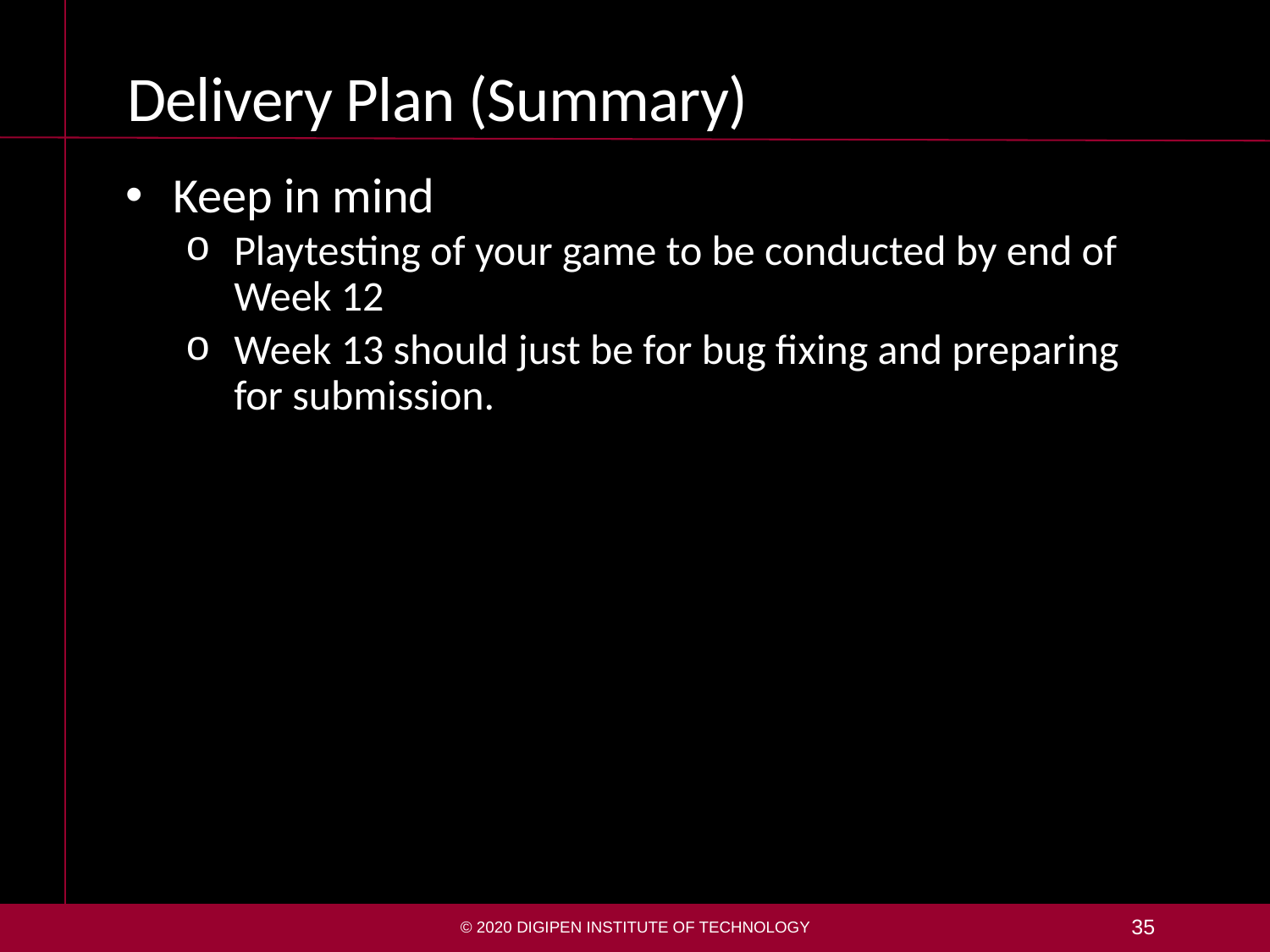

# Delivery Plan (Summary)
Keep in mind
Playtesting of your game to be conducted by end of Week 12
Week 13 should just be for bug fixing and preparing for submission.
© 2020 DigiPen Institute of Technology
35